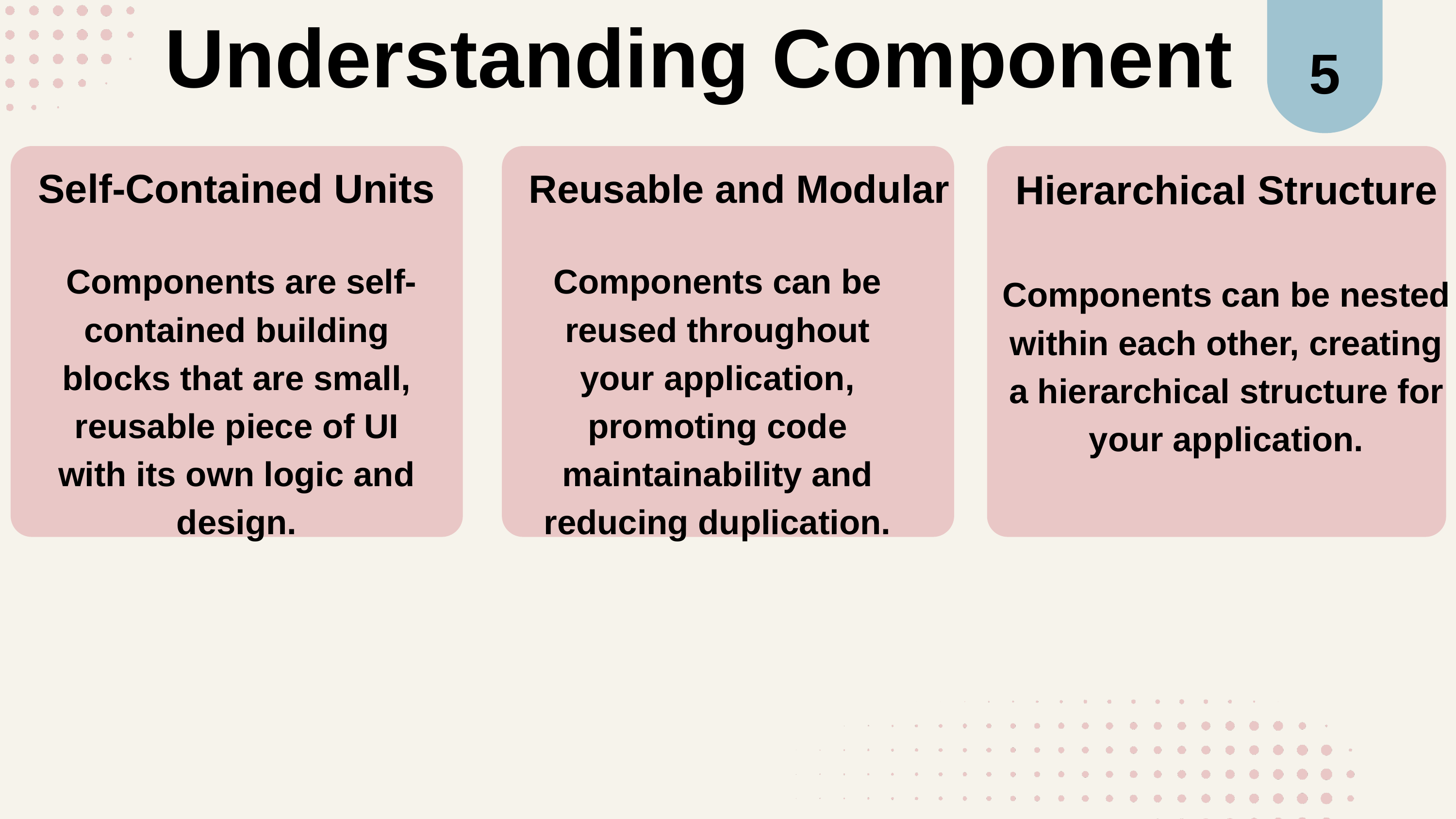

5

Understanding Component

Self-Contained Units

Reusable and Modular

Hierarchical Structure

 Components are self-contained building blocks that are small, reusable piece of UI with its own logic and design.
Components can be reused throughout your application, promoting code maintainability and reducing duplication.

Components can be nested within each other, creating a hierarchical structure for your application.